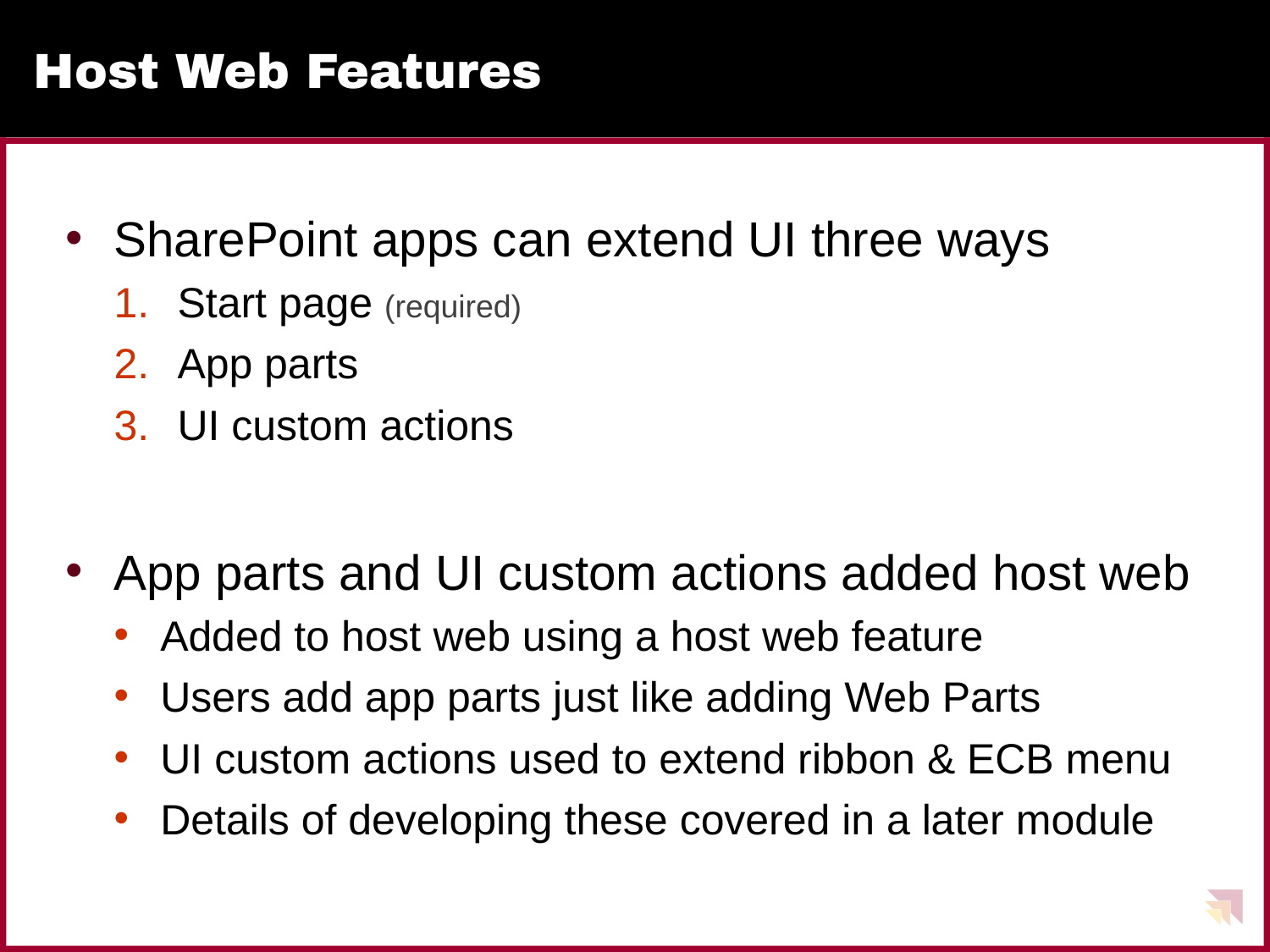

# Host Web Features
SharePoint apps can extend UI three ways
Start page (required)
App parts
UI custom actions

App parts and UI custom actions added host web
Added to host web using a host web feature
Users add app parts just like adding Web Parts
UI custom actions used to extend ribbon & ECB menu
Details of developing these covered in a later module